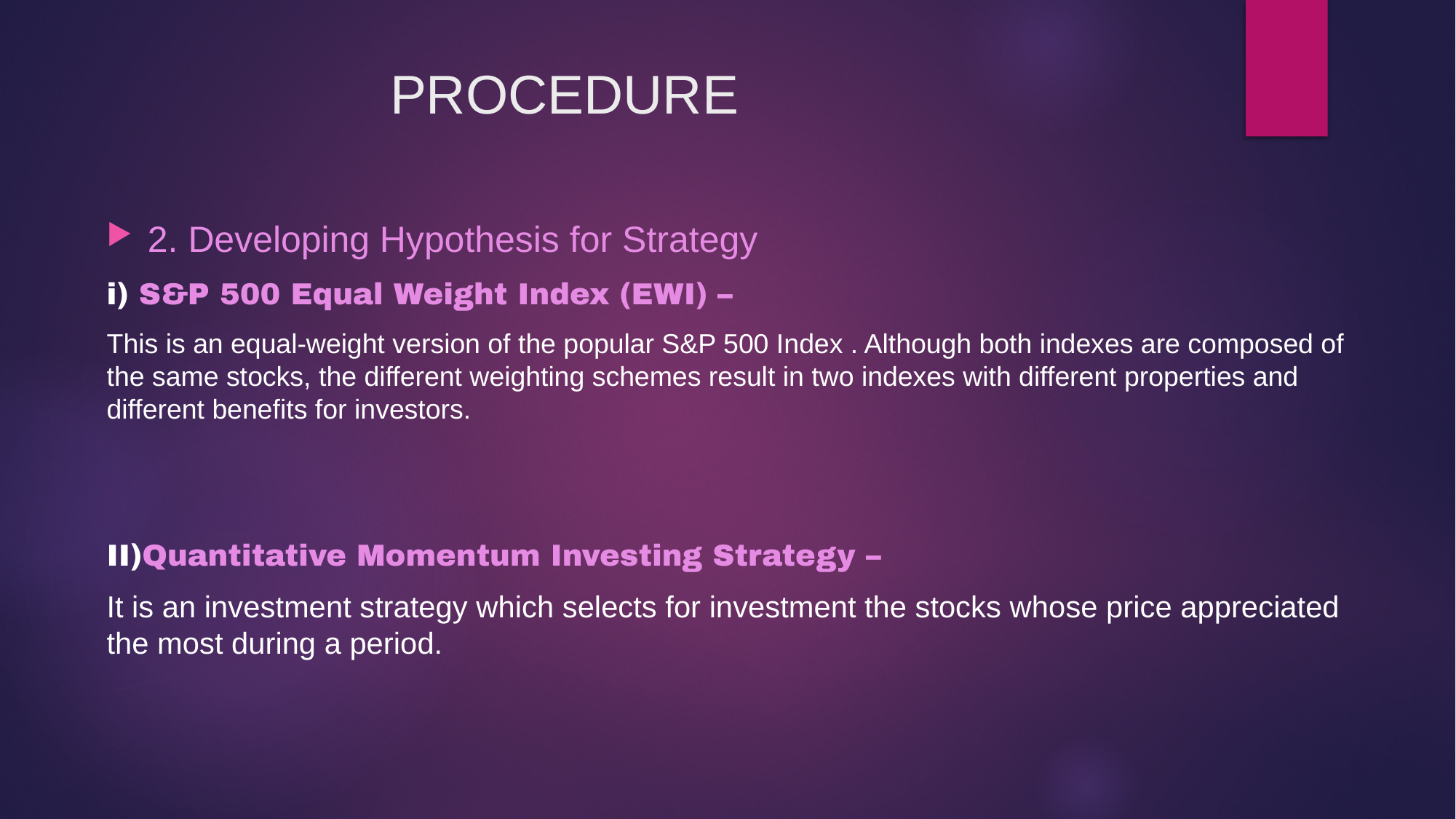

# PROCEDURE
2. Developing Hypothesis for Strategy
i) S&P 500 Equal Weight Index (EWI) –
This is an equal-weight version of the popular S&P 500 Index . Although both indexes are composed of the same stocks, the different weighting schemes result in two indexes with different properties and different benefits for investors.

II)Quantitative Momentum Investing Strategy –
It is an investment strategy which selects for investment the stocks whose price appreciated the most during a period.